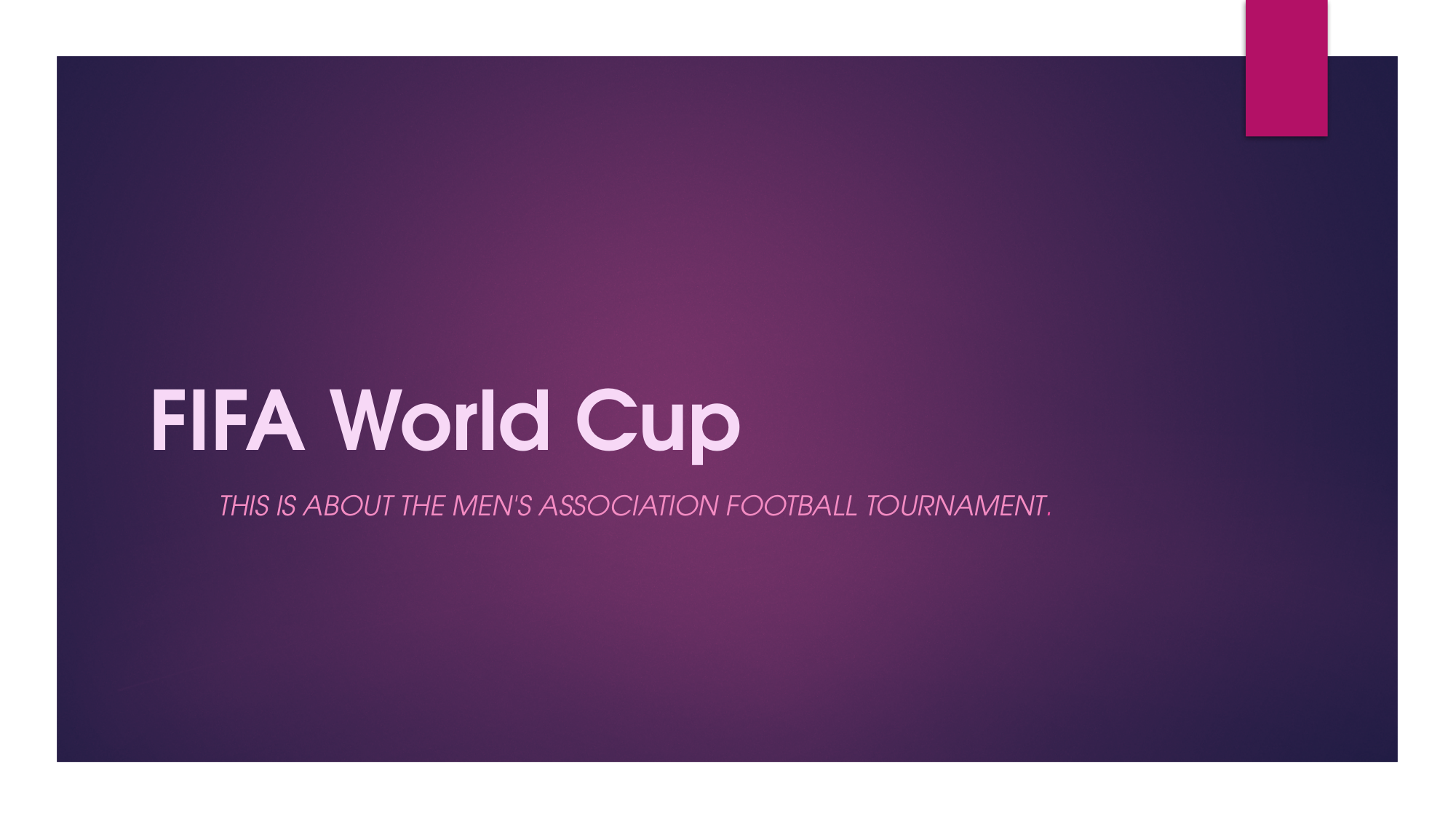

# FIFA World Cup
This is about the men's association football tournament.